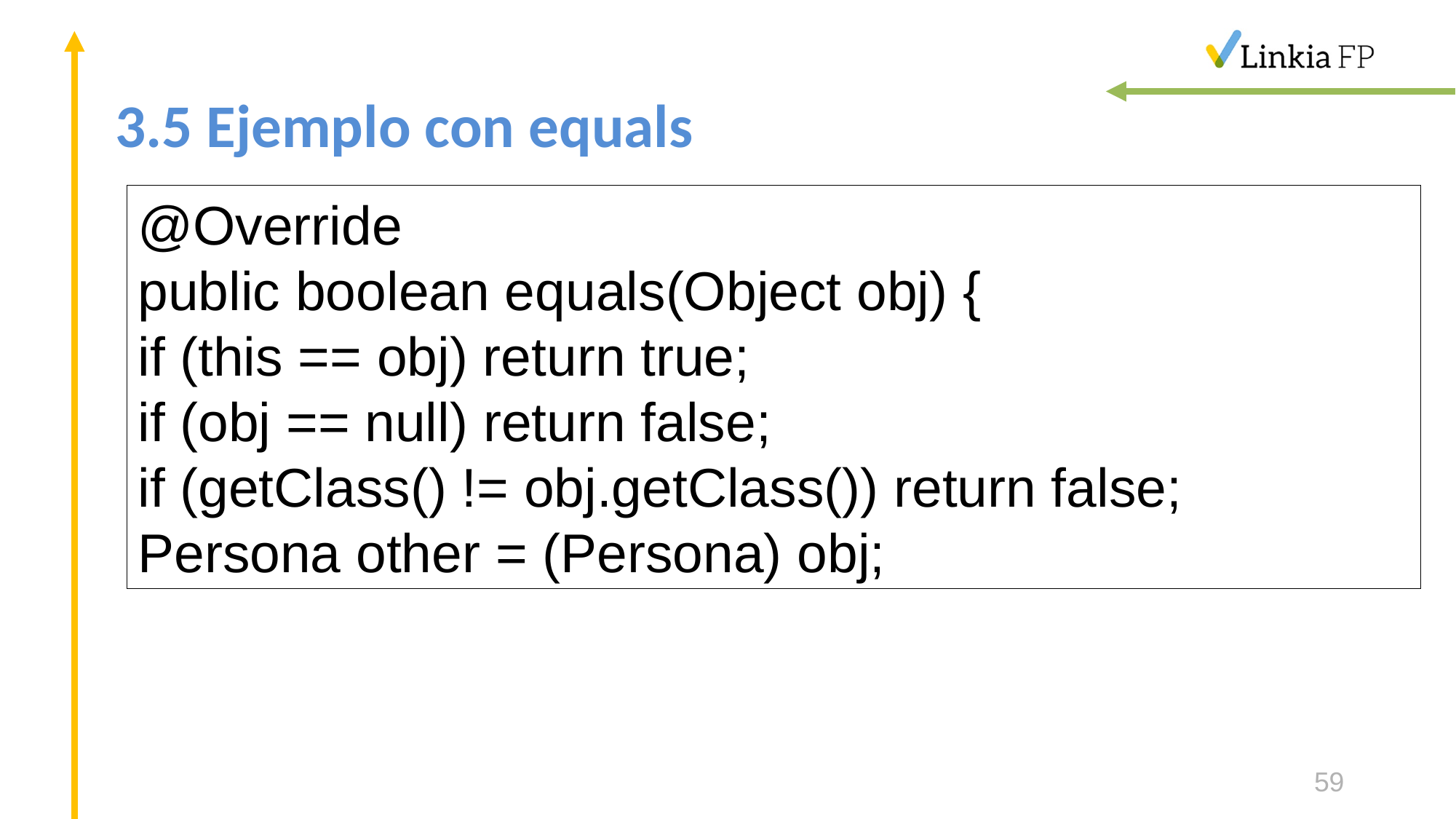

# 3.5 Ejemplo con equals
@Override
public boolean equals(Object obj) {
if (this == obj) return true;
if (obj == null) return false;
if (getClass() != obj.getClass()) return false;
Persona other = (Persona) obj;
59